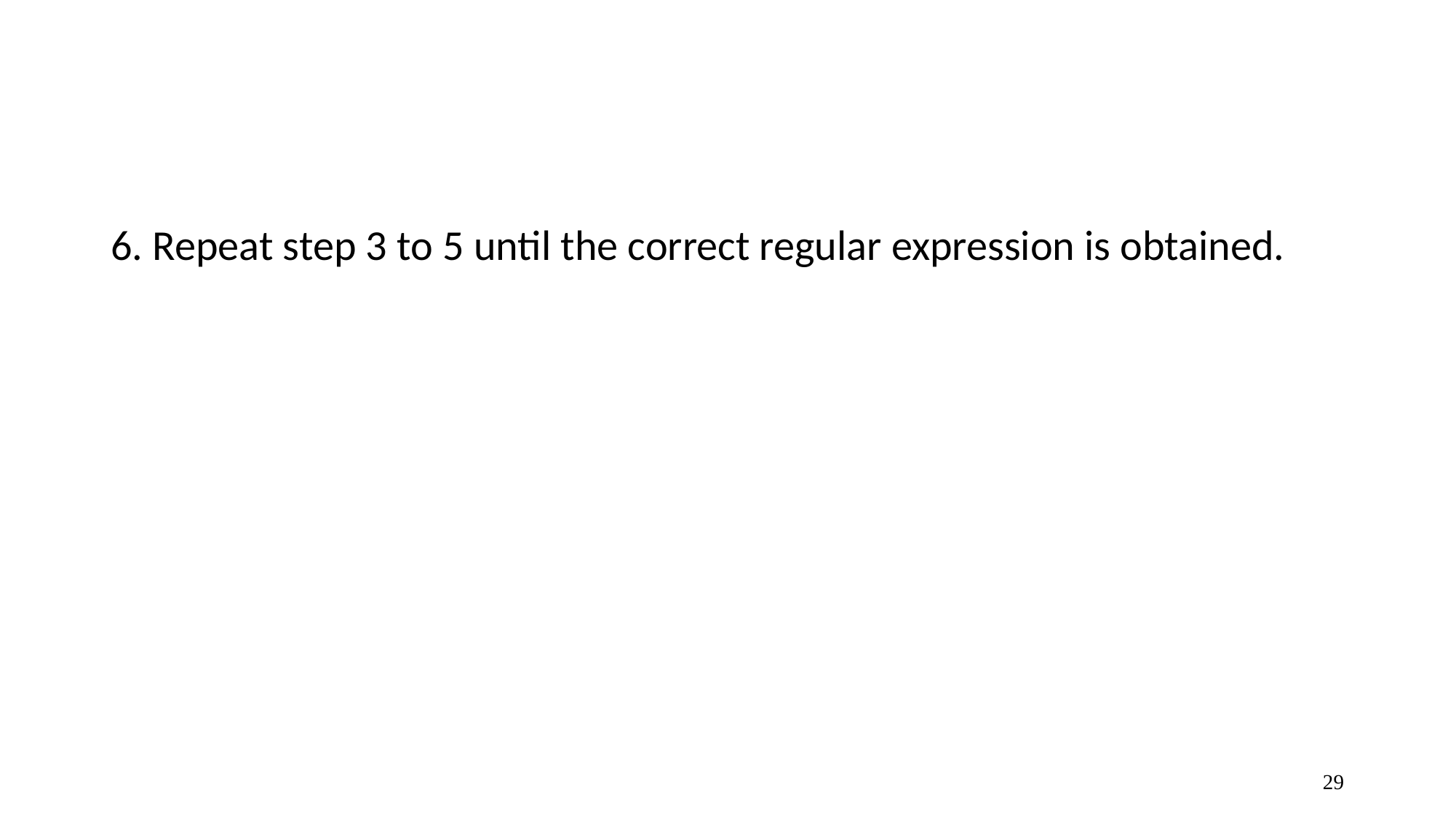

#
6. Repeat step 3 to 5 until the correct regular expression is obtained.
29